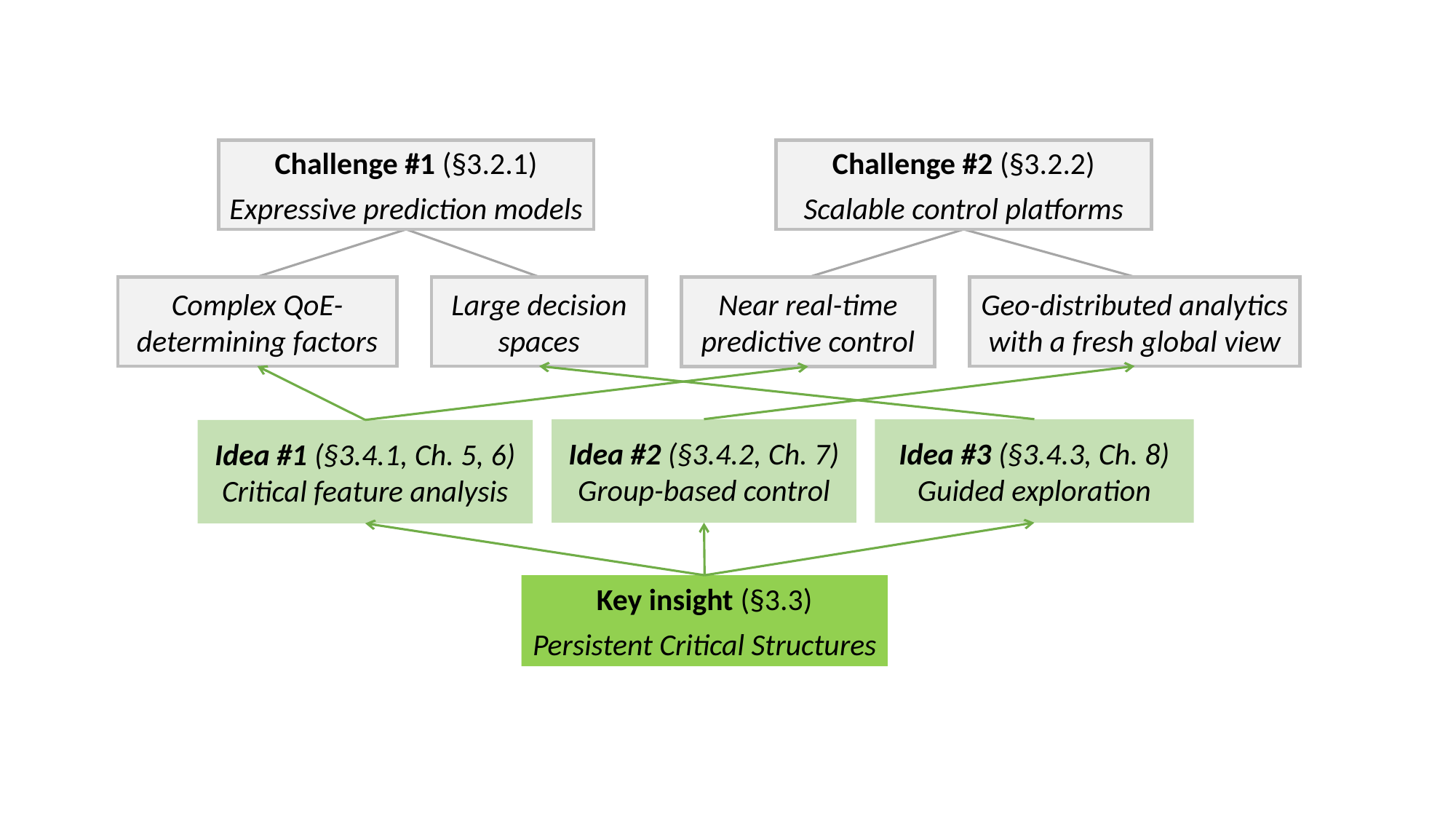

Challenge #1 (§3.2.1)
Expressive prediction models
Challenge #2 (§3.2.2)
Scalable control platforms
Complex QoE-determining factors
Large decision spaces
Geo-distributed analytics with a fresh global view
Near real-time predictive control
Idea #2 (§3.4.2, Ch. 7)
Group-based control
Idea #3 (§3.4.3, Ch. 8)
Guided exploration
Idea #1 (§3.4.1, Ch. 5, 6)
Critical feature analysis
Key insight (§3.3)
Persistent Critical Structures